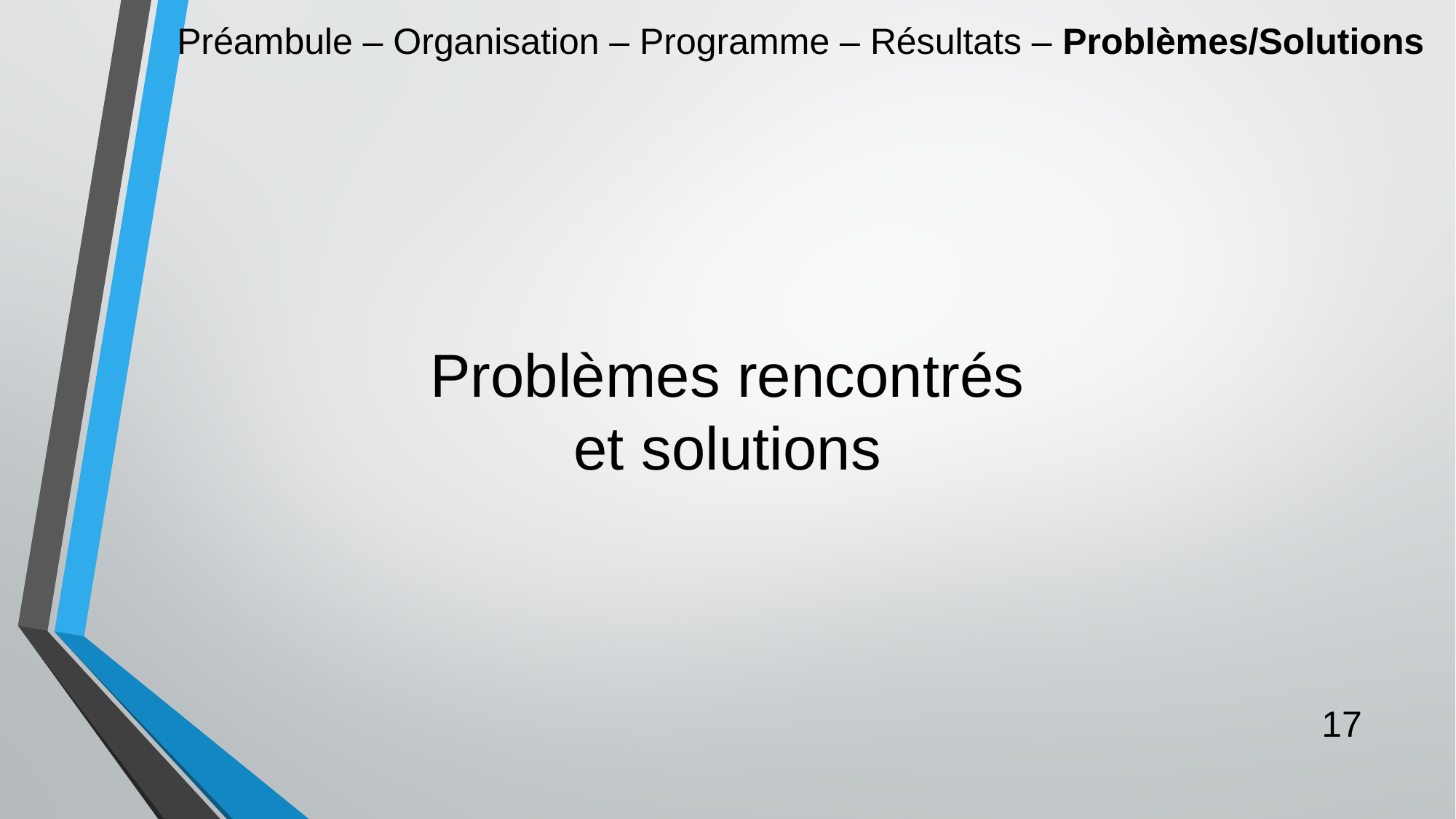

Préambule – Organisation – Programme – Résultats – Problèmes/Solutions
Problèmes rencontrés et solutions
17